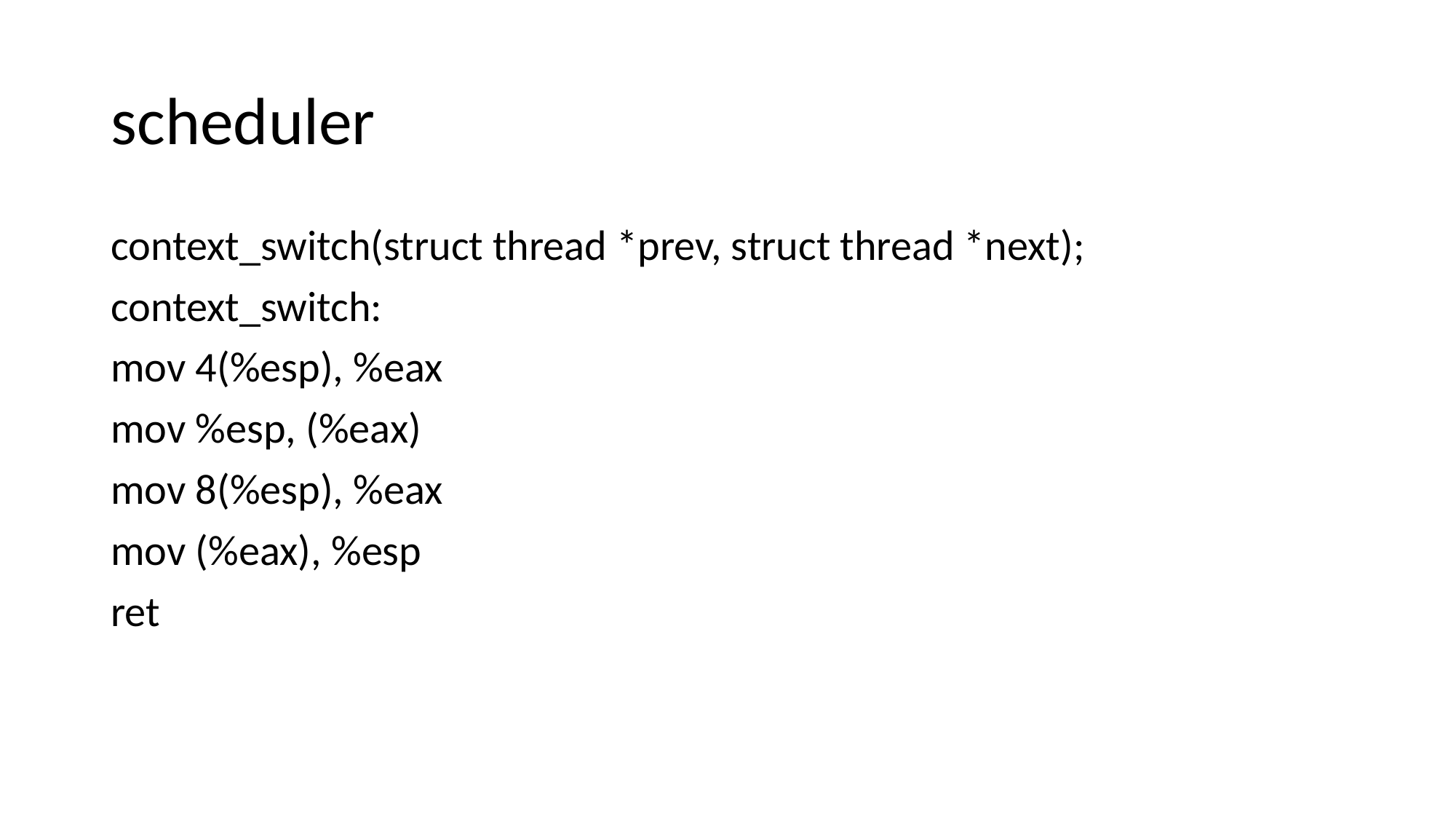

# scheduler
context_switch(struct thread *prev, struct thread *next);
context_switch:
mov 4(%esp), %eax
mov %esp, (%eax)
mov 8(%esp), %eax
mov (%eax), %esp
ret